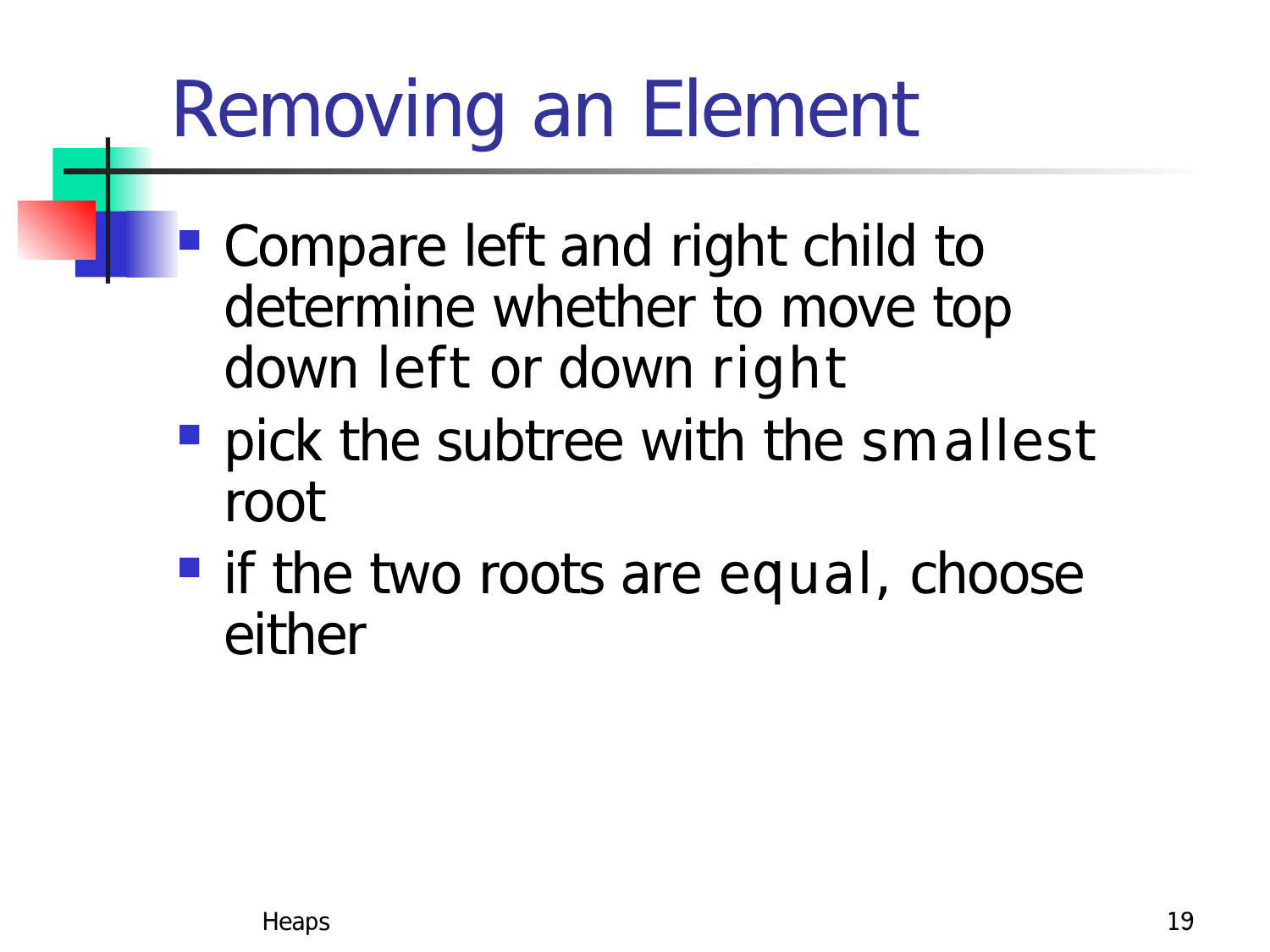

# Removing an Element
Compare left and right child to determine whether to move top down left or down right
pick the subtree with the smallest root
if the two roots are equal, choose either
Heaps
19